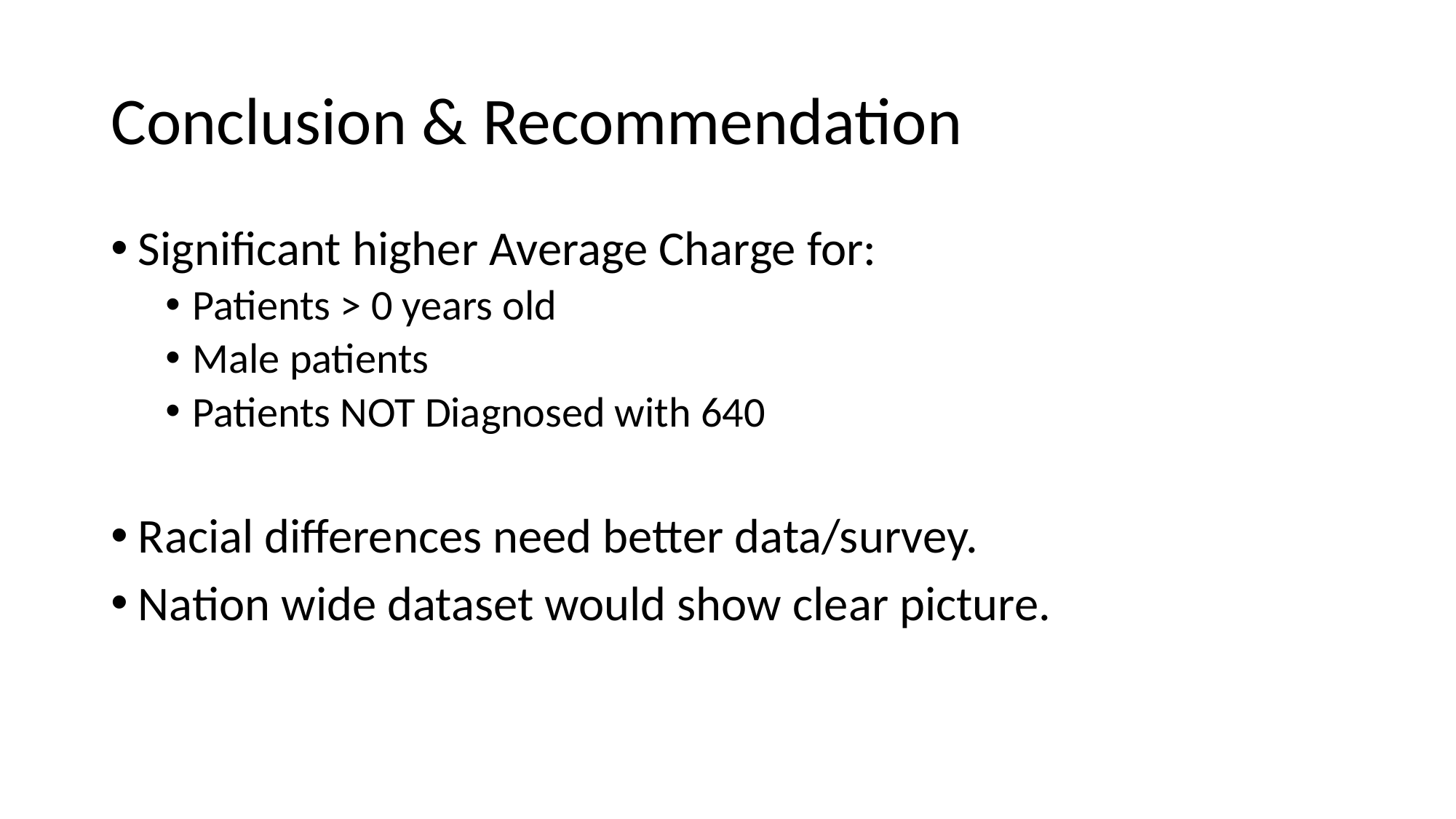

# Conclusion & Recommendation
Significant higher Average Charge for:
Patients > 0 years old
Male patients
Patients NOT Diagnosed with 640

Racial differences need better data/survey.
Nation wide dataset would show clear picture.